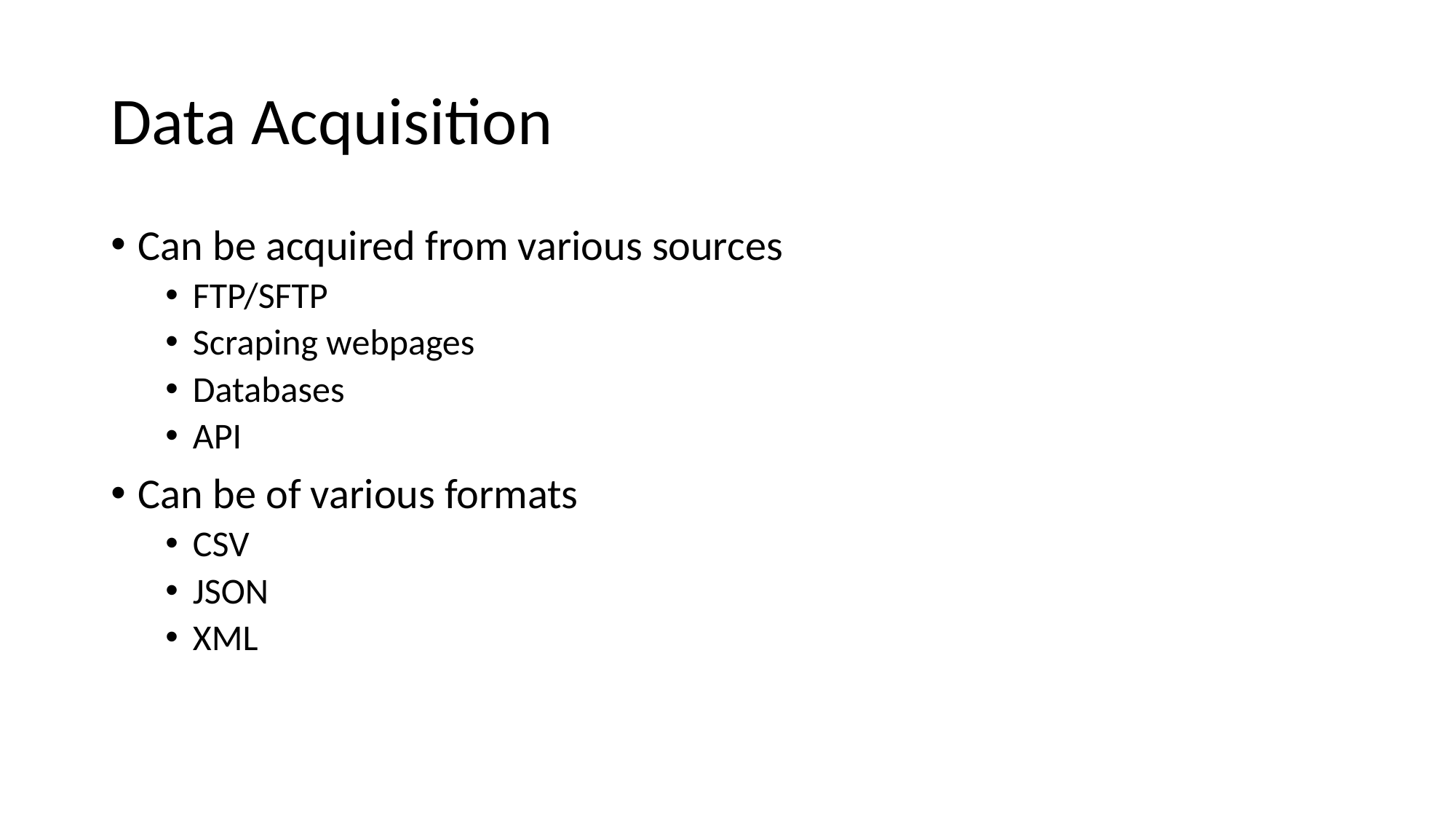

# Data Acquisition
Can be acquired from various sources
FTP/SFTP
Scraping webpages
Databases
API
Can be of various formats
CSV
JSON
XML